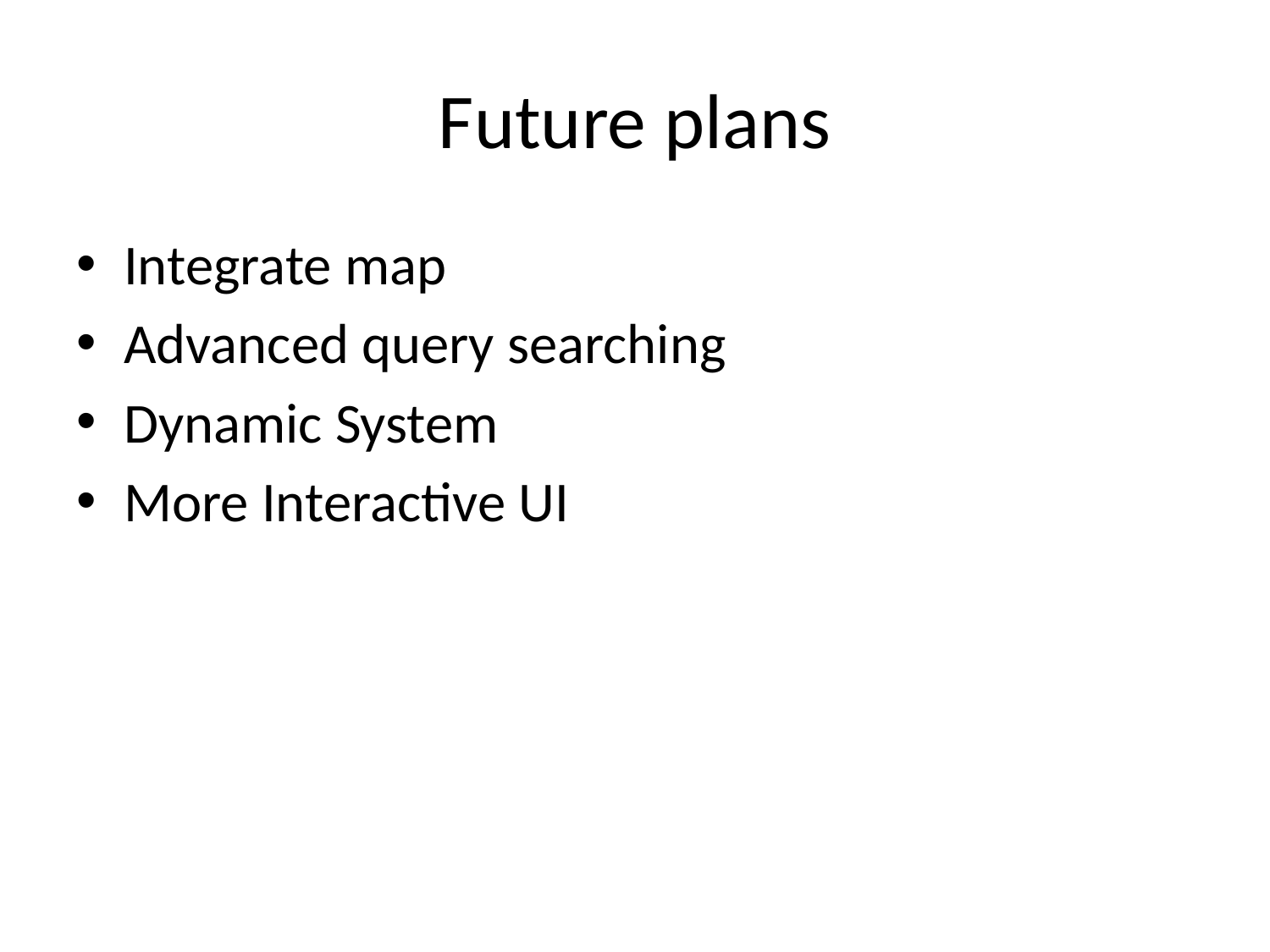

# Future plans
Integrate map
Advanced query searching
Dynamic System
More Interactive UI